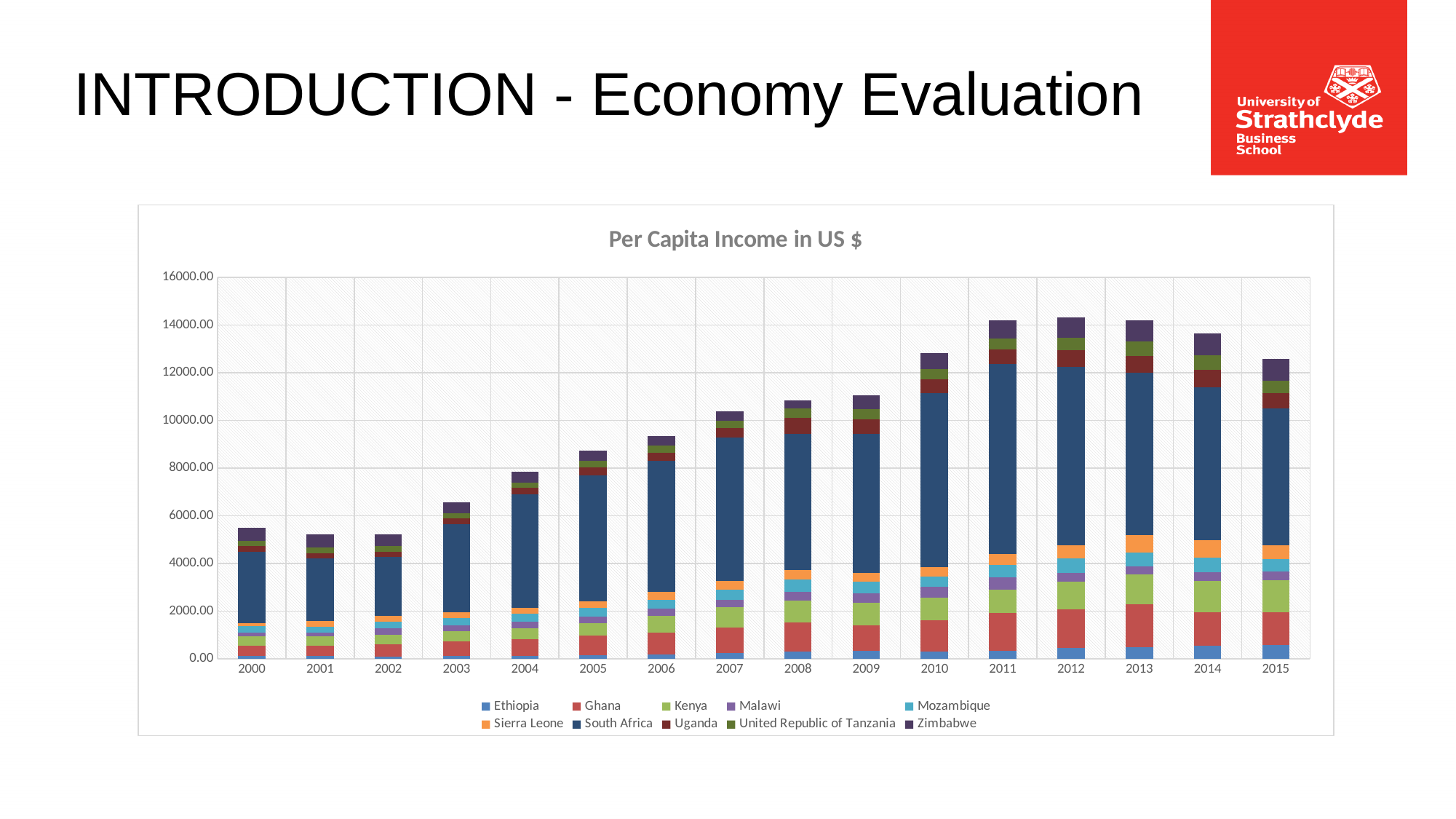

# INTRODUCTION - Economy Evaluation

### Chart: Per Capita Income in US $

| Category | Ethiopia | Ghana | Kenya | Malawi | Mozambique | Sierra Leone | South Africa | Uganda | United Republic of Tanzania | Zimbabwe |
|---|---|---|---|---|---|---|---|---|---|---|
| 2000 | 121.90209958369027 | 428.2697080099266 | 403.9745627980922 | 153.30520393811534 | 266.10582244852776 | 139.35144609991235 | 2982.0022743177046 | 236.86509422188942 | 221.86786821932236 | 547.373588610702 |
| 2001 | 117.42977282018337 | 445.52569251364434 | 401.78212307787504 | 146.80232558139534 | 245.73672602076496 | 230.0063304494619 | 2619.7046458984587 | 235.968617984309 | 221.68750177976477 | 548.0349344978166 |
| 2002 | 110.18908606039973 | 503.7892095357591 | 395.8571686638165 | 290.99384051939404 | 259.87460815047024 | 252.7738551543272 | 2455.705354484753 | 235.94369702154134 | 215.2550822577965 | 507.31941444684423 |
| 2003 | 117.70625129230133 | 607.7175135716731 | 436.69977439864056 | 260.11185863662155 | 281.4322665719937 | 266.53846153846155 | 3678.062498688325 | 237.8967136150235 | 218.84842122264394 | 453.37976887763176 |
| 2004 | 134.47416380789022 | 688.9026540239196 | 458.8738417676408 | 274.21899652887345 | 332.2502830699552 | 266.3602941176471 | 4737.911165461065 | 279.96227510156706 | 224.47058823529412 | 454.374706526843 |
| 2005 | 160.12616158588241 | 810.9739114288367 | 519.8069241011984 | 280.3680981595092 | 362.9976580796253 | 291.62248144220575 | 5279.941008992032 | 315.30269058295966 | 279.0337722970744 | 444.7449768160742 |
| 2006 | 191.93161786153632 | 923.0317008094786 | 697.0204037568823 | 297.71390274778463 | 379.0318837889265 | 322.27731236108735 | 5502.6233161146565 | 335.75851917024806 | 285.9603789836348 | 414.81255714721124 |
| 2007 | 236.8148148148148 | 1090.660792951542 | 839.1009819881322 | 320.2803265659996 | 422.1651343068325 | 358.76974231088946 | 6001.904303726422 | 402.3537103628637 | 314.68848392328977 | 396.9992498124531 |
| 2008 | 310.9454829596682 | 1224.4302330572127 | 916.9050781649127 | 372.8540396608507 | 503.12951372171403 | 406.32603406326035 | 5688.506704752836 | 671.5197069226882 | 404.09059394499656 | 325.7117568962974 |
| 2009 | 333.39187037557366 | 1086.7637215528782 | 920.0984168799861 | 420.72714916751613 | 463.86668933854787 | 388.9064976228209 | 5805.987718506602 | 626.8766019772977 | 422.9133082572094 | 590.6161755122728 |
| 2010 | 303.011299499447 | 1312.5815926892951 | 967.3518742442564 | 458.89101338432124 | 419.2229883159242 | 399.13299272333177 | 7276.301250363478 | 582.9868789621112 | 445.0204993600729 | 668.8910975436604 |
| 2011 | 338.47879440736506 | 1574.9144176419074 | 987.4314496198838 | 512.1576657281802 | 526.5247203175749 | 445.09981851179674 | 7967.568498392775 | 625.7194962101784 | 466.31351033192493 | 761.5208174046014 |
| 2012 | 456.60075288823504 | 1629.7749970854545 | 1154.9476481774234 | 374.4797167174008 | 594.500915215952 | 561.9272834762046 | 7478.187856145515 | 681.4388409948494 | 529.1852576248396 | 842.4308340697437 |
| 2013 | 492.6755754152264 | 1814.544902451985 | 1229.1922278983648 | 332.93116969294806 | 605.9998486797307 | 710.7772320138688 | 6818.792195956627 | 692.2298556744954 | 605.7428362659715 | 896.0478246429758 |
| 2014 | 557.9508457691004 | 1387.7535882505656 | 1333.9779245610985 | 354.3265569160466 | 623.2911950610026 | 708.4333945472524 | 6432.929959662633 | 729.3023974454717 | 596.4008806355891 | 921.165325720218 |
| 2015 | 599.9319135301834 | 1347.0615959105246 | 1342.1754593953765 | 366.791851598953 | 528.6137588804398 | 582.4236562111372 | 5740.64495125789 | 630.7634823763856 | 518.3184855233853 | 913.9253343474678 |